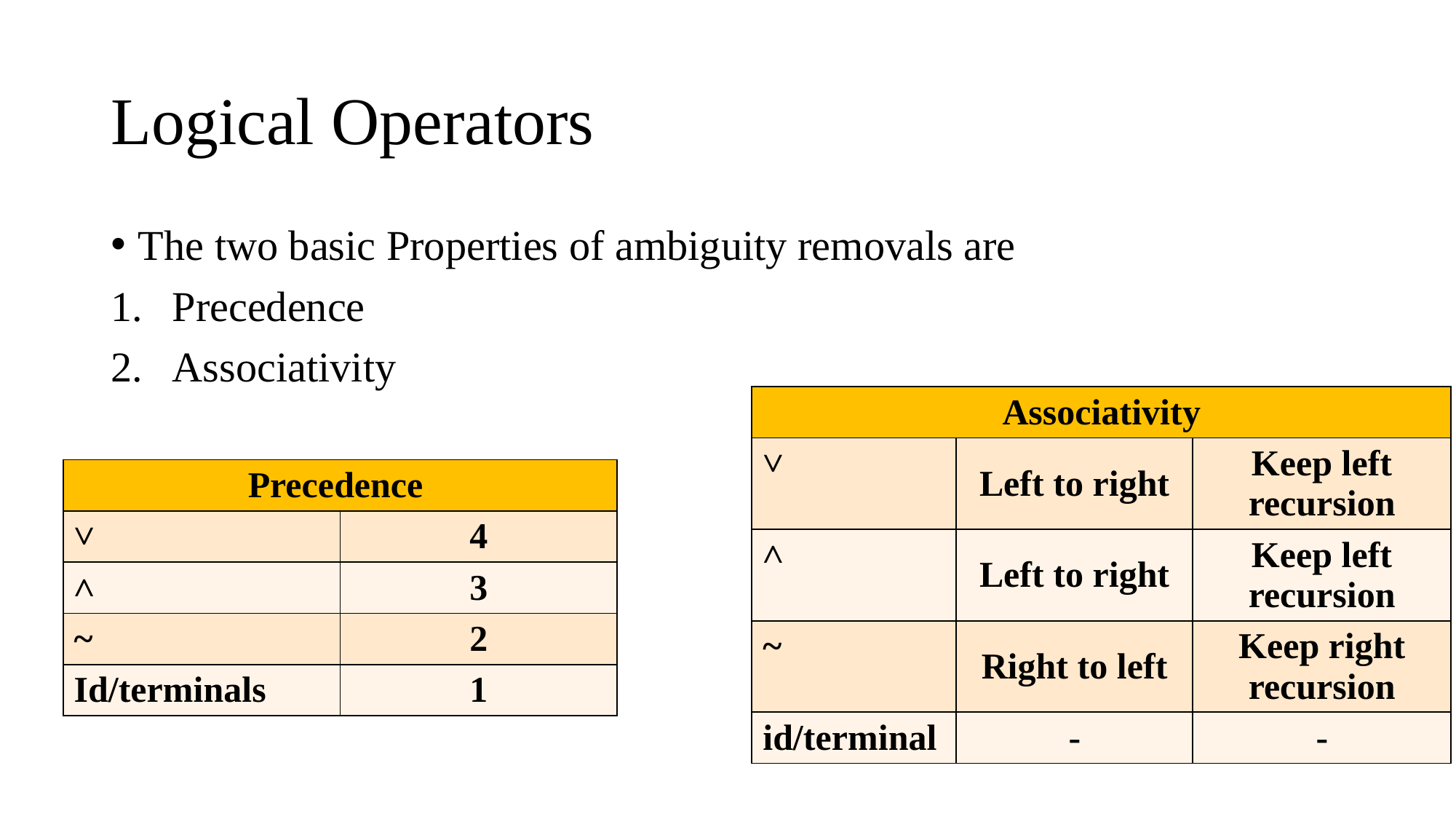

# Logical Operators
The two basic Properties of ambiguity removals are
Precedence
Associativity

| Associativity |  |  |
| --- | --- | --- |
| ˅ | Left to right | Keep left recursion |
| ˄ | Left to right | Keep left recursion |
| ~ | Right to left | Keep right recursion |
| id/terminal | - | - |
| Precedence |  |
| --- | --- |
| ˅ | 4 |
| ˄ | 3 |
| ~ | 2 |
| Id/terminals | 1 |